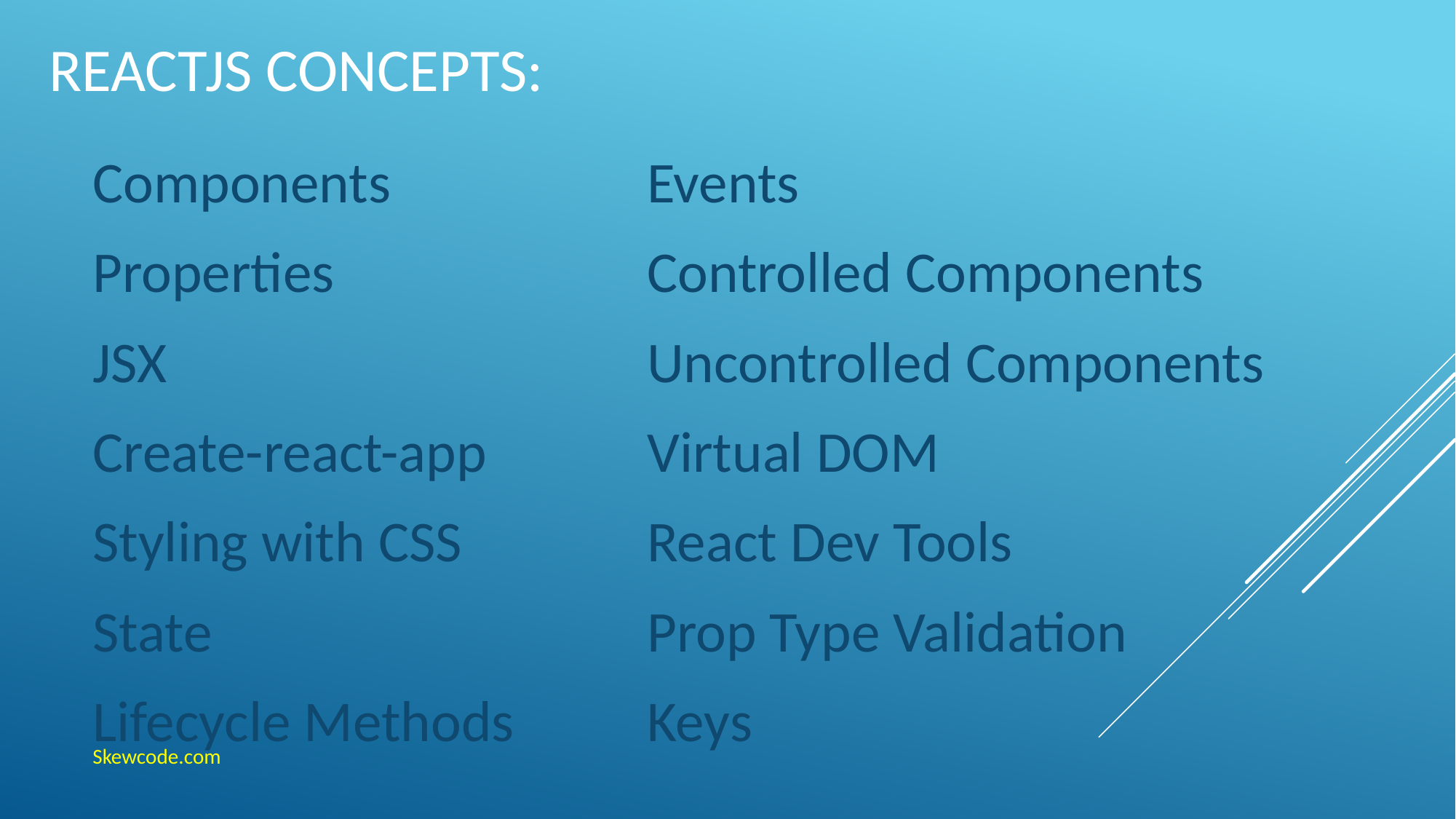

# REACTJS Concepts:
Components
Properties
JSX
Create-react-app
Styling with CSS
State
Lifecycle Methods

Events
Controlled Components
Uncontrolled Components
Virtual DOM
React Dev Tools
Prop Type Validation
Keys
Skewcode.com